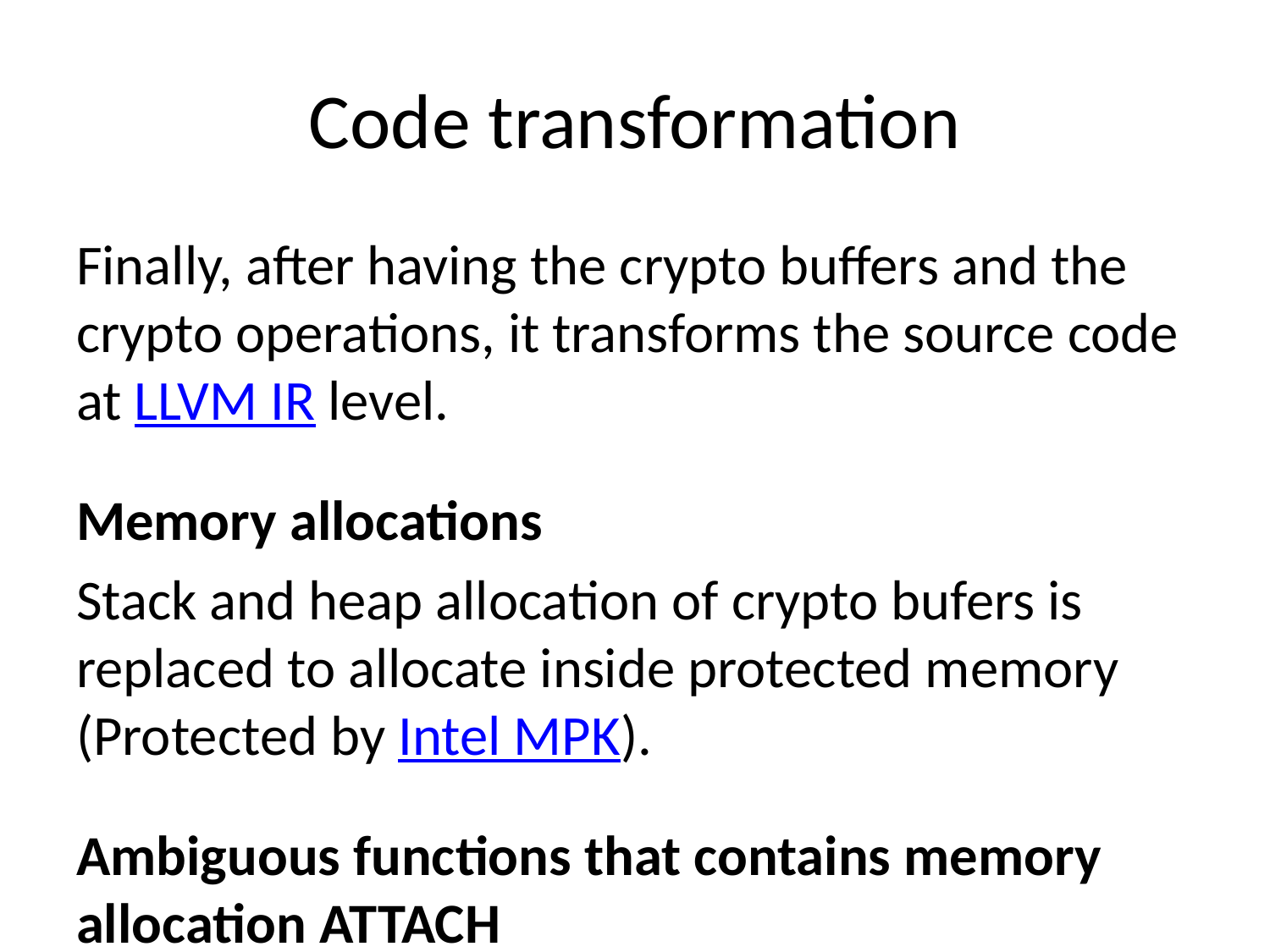

# Code transformation
Finally, after having the crypto buffers and the crypto operations, it transforms the source code at LLVM IR level.
Memory allocations
Stack and heap allocation of crypto bufers is replaced to allocate inside protected memory (Protected by Intel MPK).
Ambiguous functions that contains memory allocation ATTACH